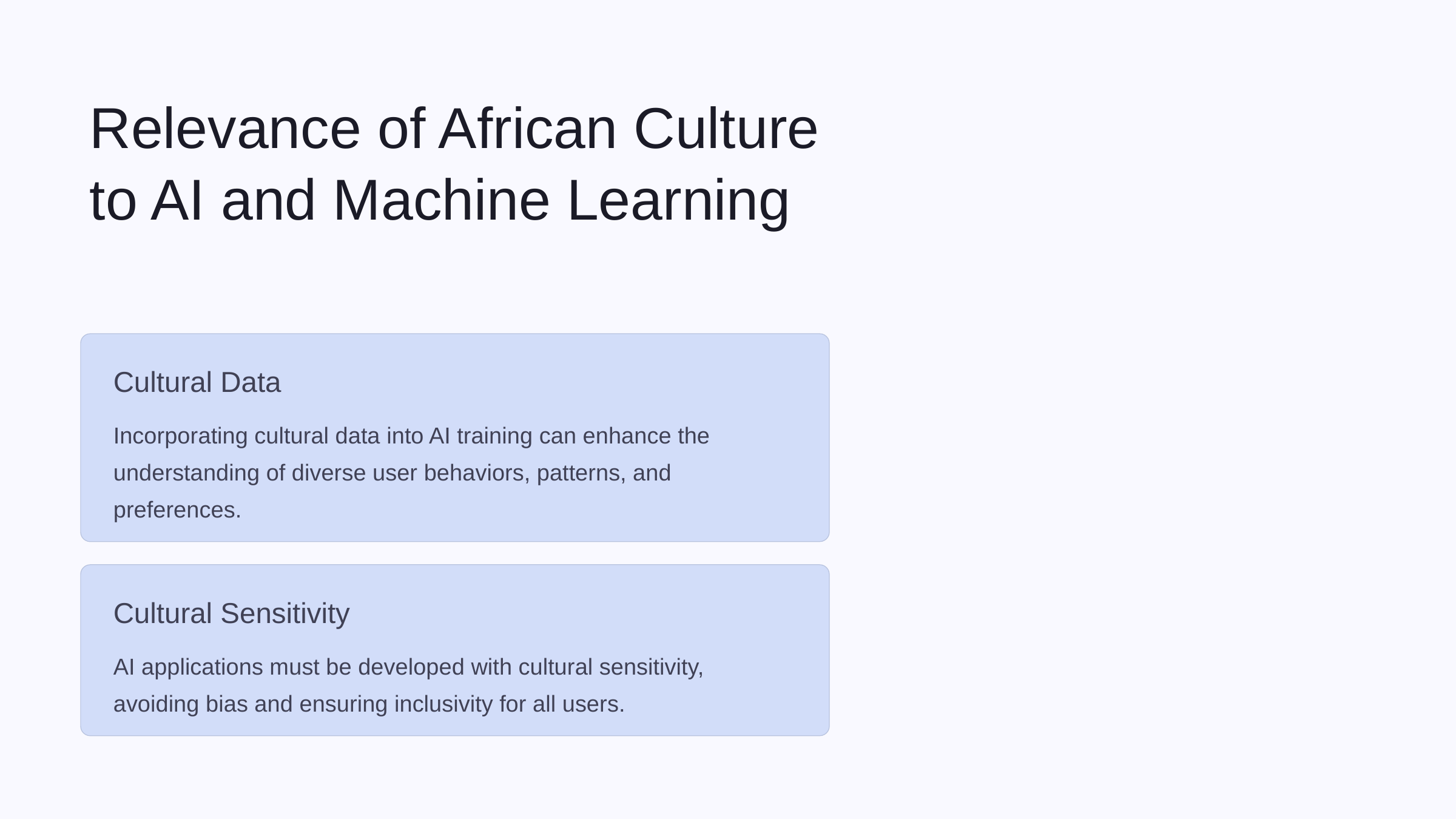

Relevance of African Culture to AI and Machine Learning

Cultural Data
Incorporating cultural data into AI training can enhance the understanding of diverse user behaviors, patterns, and preferences.

Cultural Sensitivity
AI applications must be developed with cultural sensitivity, avoiding bias and ensuring inclusivity for all users.